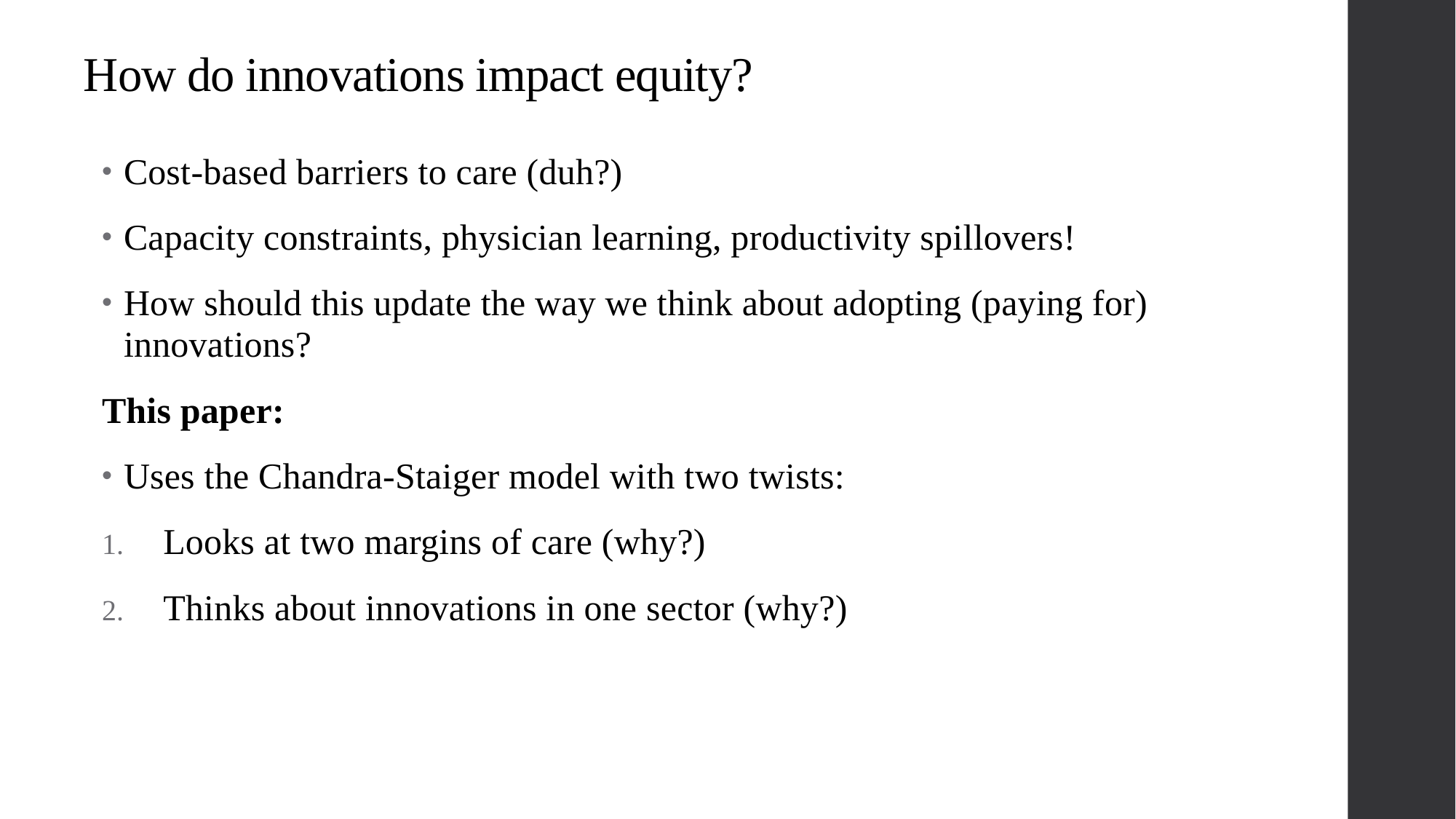

# How do innovations impact equity?

Cost-based barriers to care (duh?)
Capacity constraints, physician learning, productivity spillovers!
How should this update the way we think about adopting (paying for) innovations?
This paper:
Uses the Chandra-Staiger model with two twists:
Looks at two margins of care (why?)
Thinks about innovations in one sector (why?)